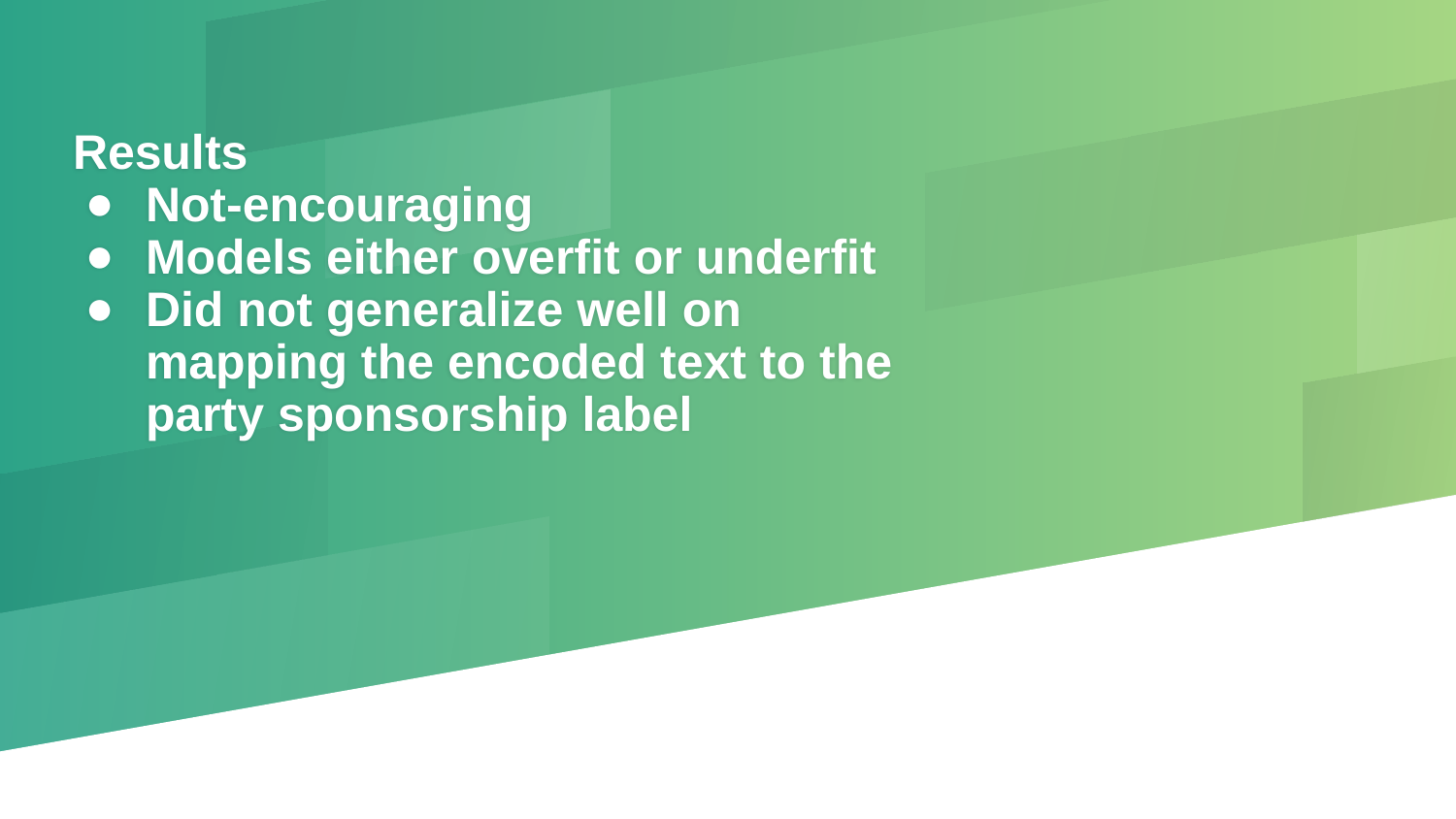

# Results
Not-encouraging
Models either overfit or underfit
Did not generalize well on mapping the encoded text to the party sponsorship label